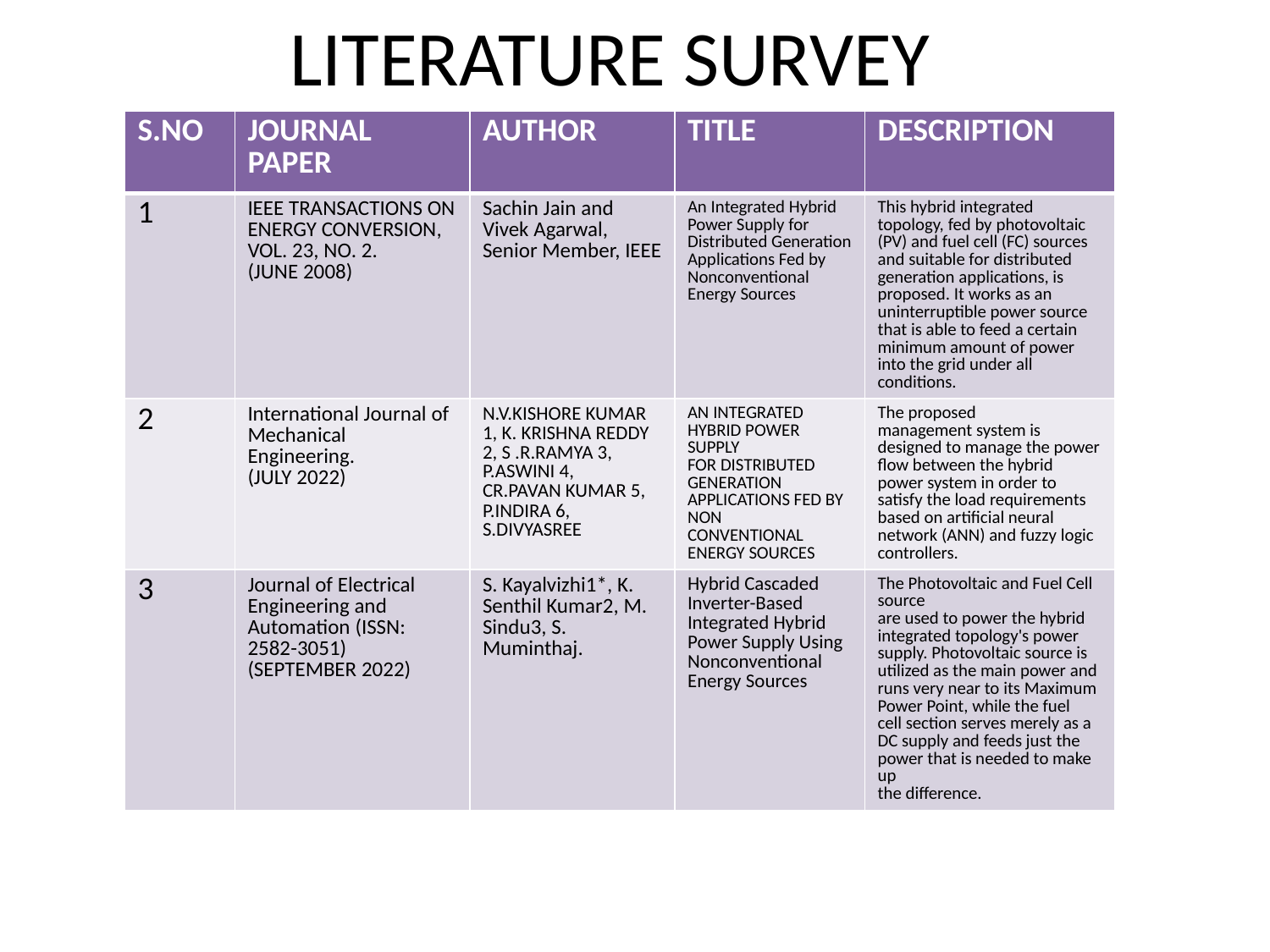

# LITERATURE SURVEY
| S.NO | JOURNAL PAPER | AUTHOR | TITLE | DESCRIPTION |
| --- | --- | --- | --- | --- |
| 1 | IEEE TRANSACTIONS ON ENERGY CONVERSION, VOL. 23, NO. 2. (JUNE 2008) | Sachin Jain and Vivek Agarwal, Senior Member, IEEE | An Integrated Hybrid Power Supply for Distributed Generation Applications Fed by Nonconventional Energy Sources | This hybrid integrated topology, fed by photovoltaic (PV) and fuel cell (FC) sources and suitable for distributed generation applications, is proposed. It works as an uninterruptible power source that is able to feed a certain minimum amount of power into the grid under all conditions. |
| 2 | International Journal of Mechanical Engineering. (JULY 2022) | N.V.KISHORE KUMAR 1, K. KRISHNA REDDY 2, S .R.RAMYA 3, P.ASWINI 4, CR.PAVAN KUMAR 5, P.INDIRA 6, S.DIVYASREE | AN INTEGRATED HYBRID POWER SUPPLY FOR DISTRIBUTED GENERATION APPLICATIONS FED BY NON CONVENTIONAL ENERGY SOURCES | The proposed management system is designed to manage the power flow between the hybrid power system in order to satisfy the load requirements based on artificial neural network (ANN) and fuzzy logic controllers. |
| 3 | Journal of Electrical Engineering and Automation (ISSN: 2582-3051) (SEPTEMBER 2022) | S. Kayalvizhi1\*, K. Senthil Kumar2, M. Sindu3, S. Muminthaj. | Hybrid Cascaded Inverter-Based Integrated Hybrid Power Supply Using Nonconventional Energy Sources | The Photovoltaic and Fuel Cell source are used to power the hybrid integrated topology's power supply. Photovoltaic source is utilized as the main power and runs very near to its Maximum Power Point, while the fuel cell section serves merely as a DC supply and feeds just the power that is needed to make up the difference. |